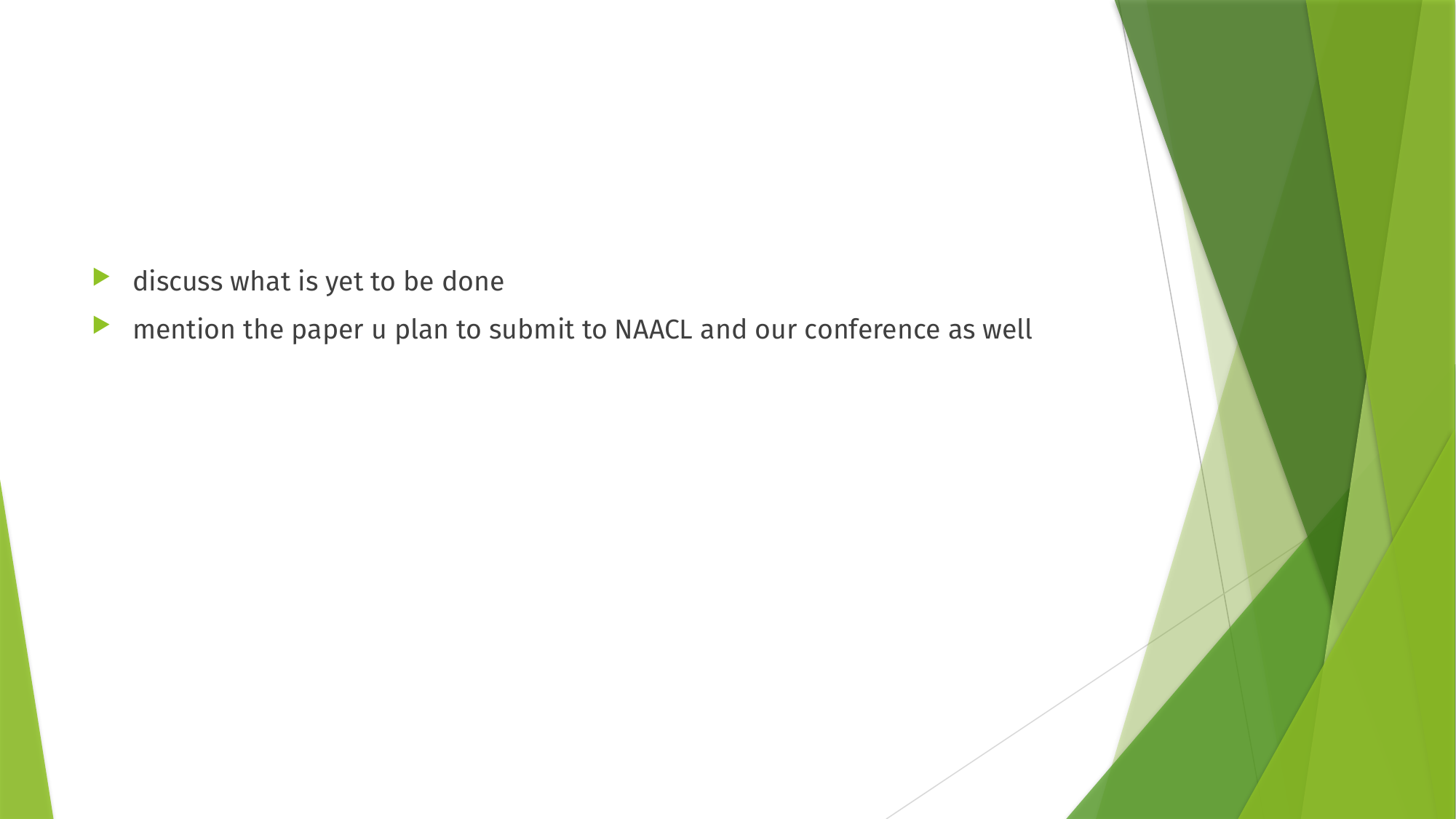

#
discuss what is yet to be done
mention the paper u plan to submit to NAACL and our conference as well